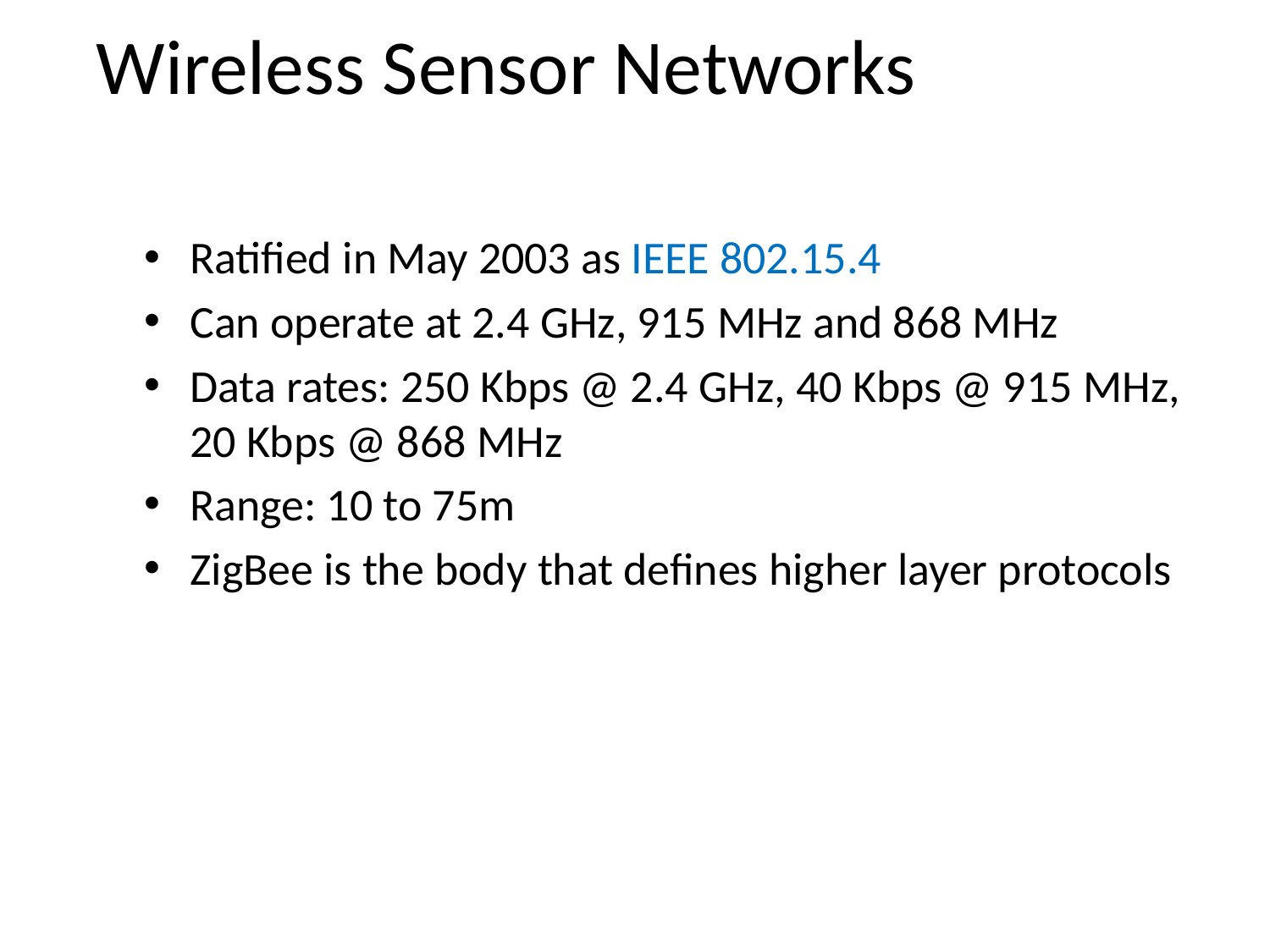

# Wireless Sensor Networks
Ratified in May 2003 as IEEE 802.15.4
Can operate at 2.4 GHz, 915 MHz and 868 MHz
Data rates: 250 Kbps @ 2.4 GHz, 40 Kbps @ 915 MHz, 20 Kbps @ 868 MHz
Range: 10 to 75m
ZigBee is the body that defines higher layer protocols